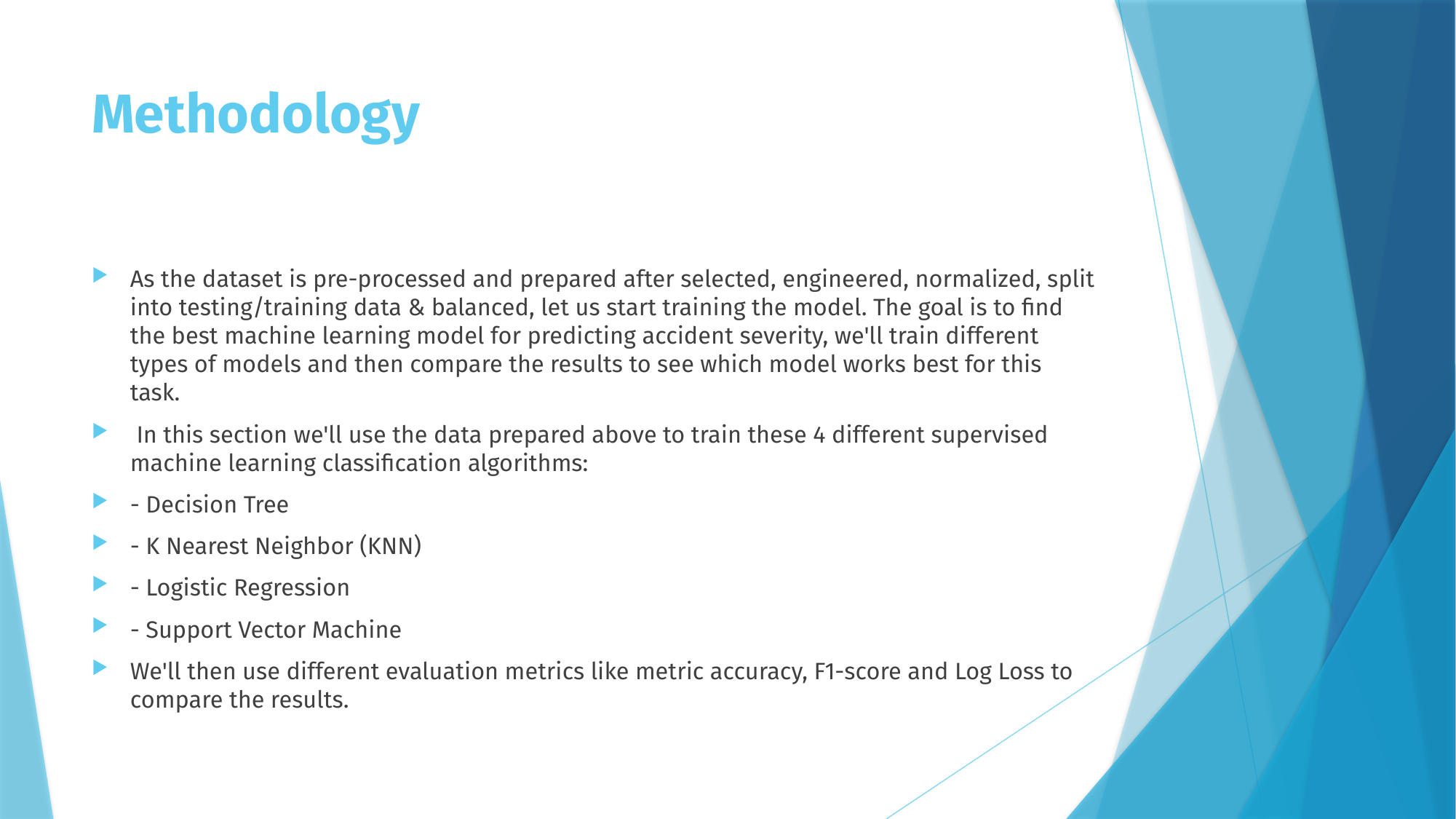

# Methodology
As the dataset is pre-processed and prepared after selected, engineered, normalized, split into testing/training data & balanced, let us start training the model. The goal is to find the best machine learning model for predicting accident severity, we'll train different types of models and then compare the results to see which model works best for this task.
 In this section we'll use the data prepared above to train these 4 different supervised machine learning classification algorithms:
- Decision Tree
- K Nearest Neighbor (KNN)
- Logistic Regression
- Support Vector Machine
We'll then use different evaluation metrics like metric accuracy, F1-score and Log Loss to compare the results.